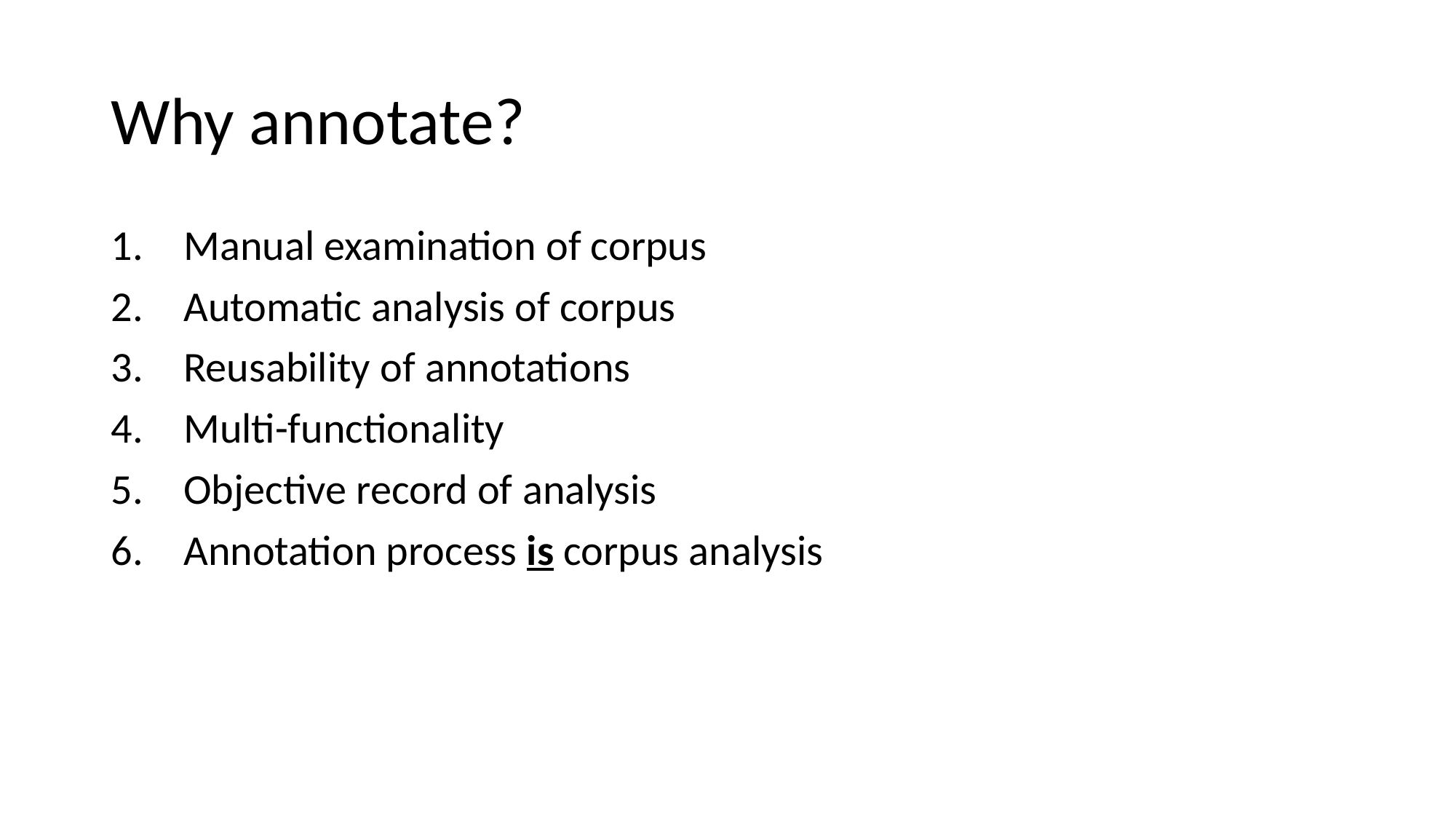

# Why annotate?
Manual examination of corpus
Automatic analysis of corpus
Reusability of annotations
Multi-functionality
Objective record of analysis
Annotation process is corpus analysis